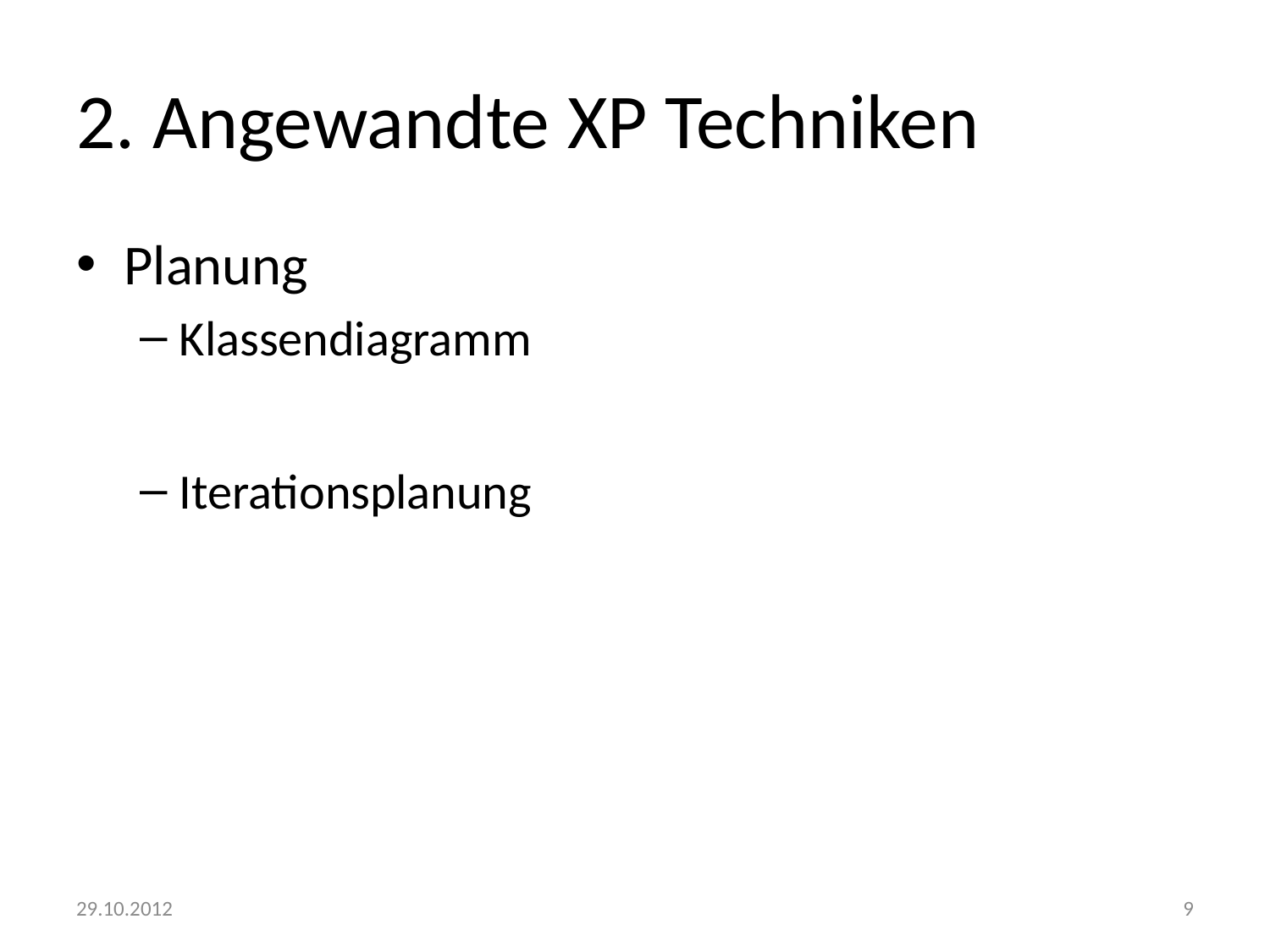

# 2. Angewandte XP Techniken
Planung
Klassendiagramm

Iterationsplanung
29.10.2012
9